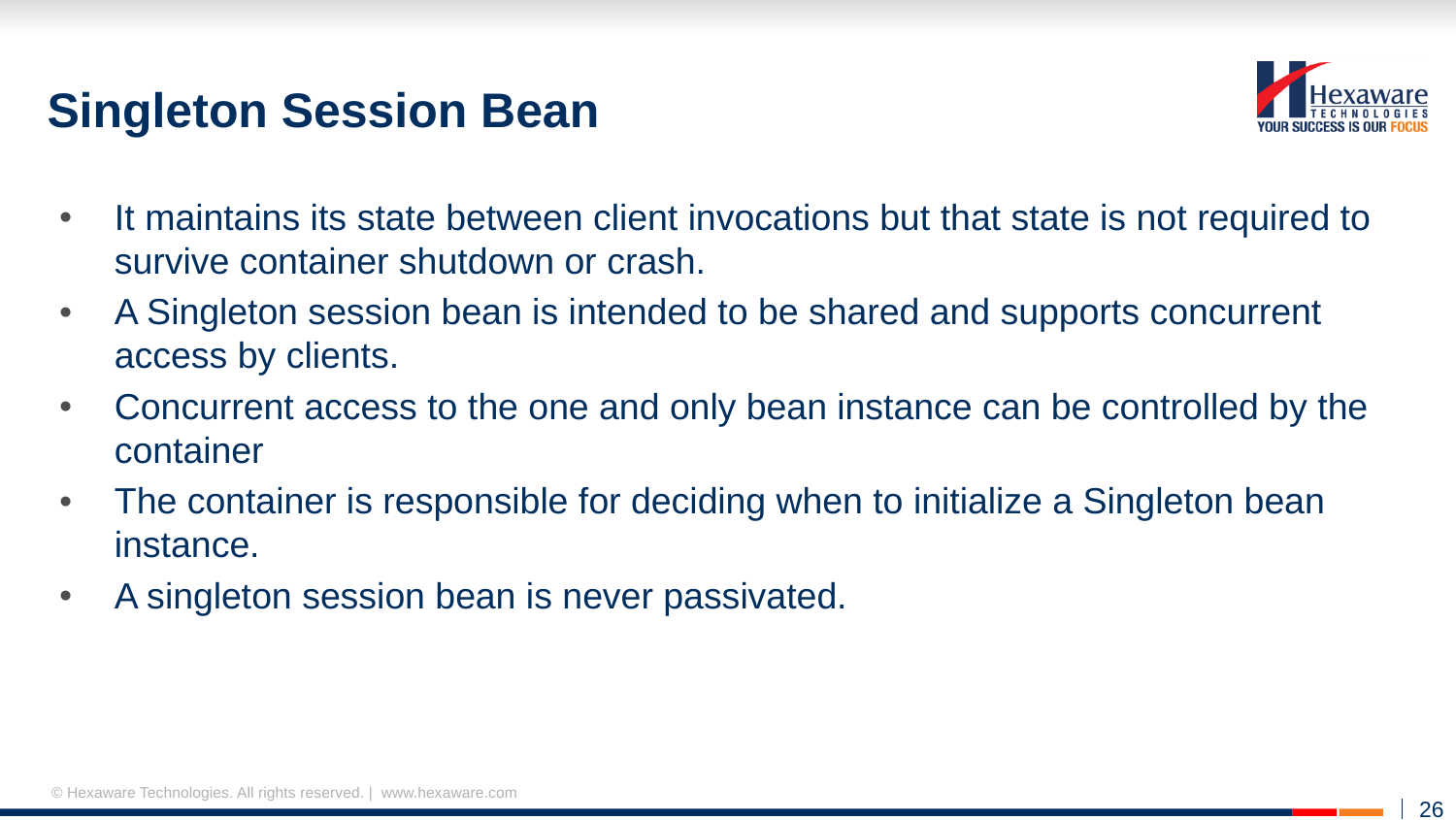

# Singleton Session Bean
It maintains its state between client invocations but that state is not required to survive container shutdown or crash.
A Singleton session bean is intended to be shared and supports concurrent access by clients.
Concurrent access to the one and only bean instance can be controlled by the container
The container is responsible for deciding when to initialize a Singleton bean instance.
A singleton session bean is never passivated.